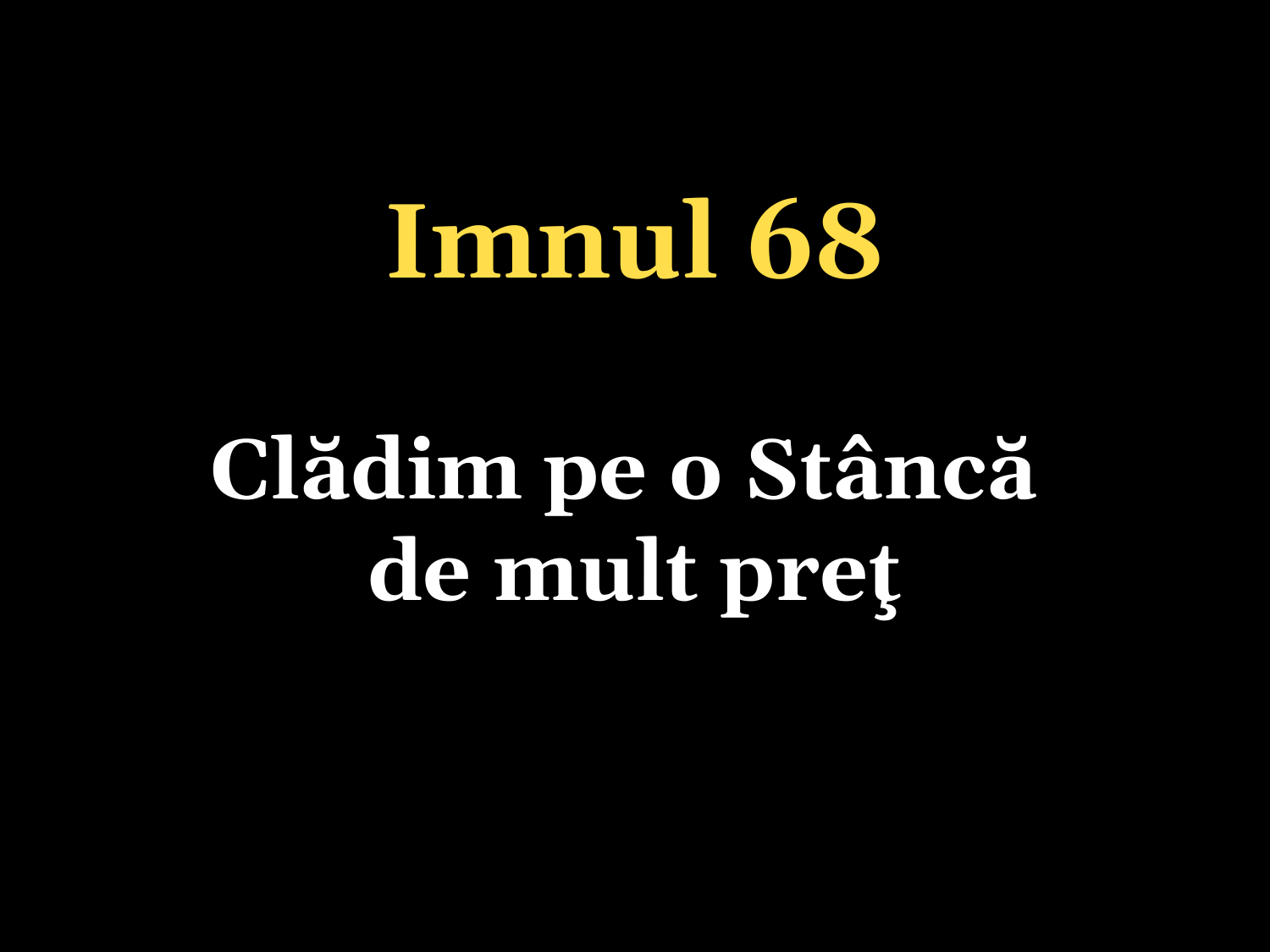

Imnul 68

Clădim pe o Stâncă
de mult preţ